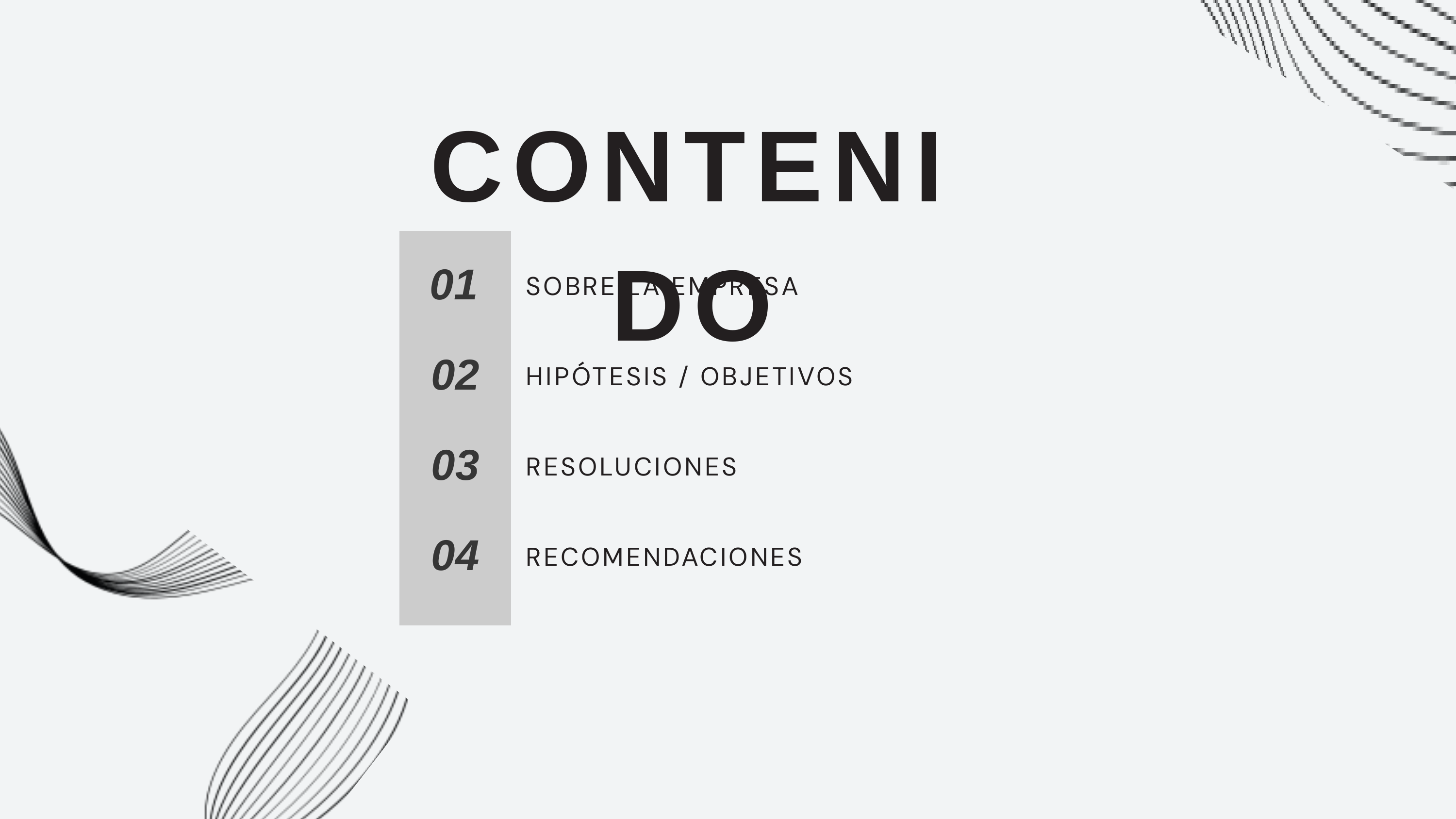

CONTENIDO

01
SOBRE LA EMPRESA
02
HIPÓTESIS / OBJETIVOS
03

RESOLUCIONES
04
RECOMENDACIONES